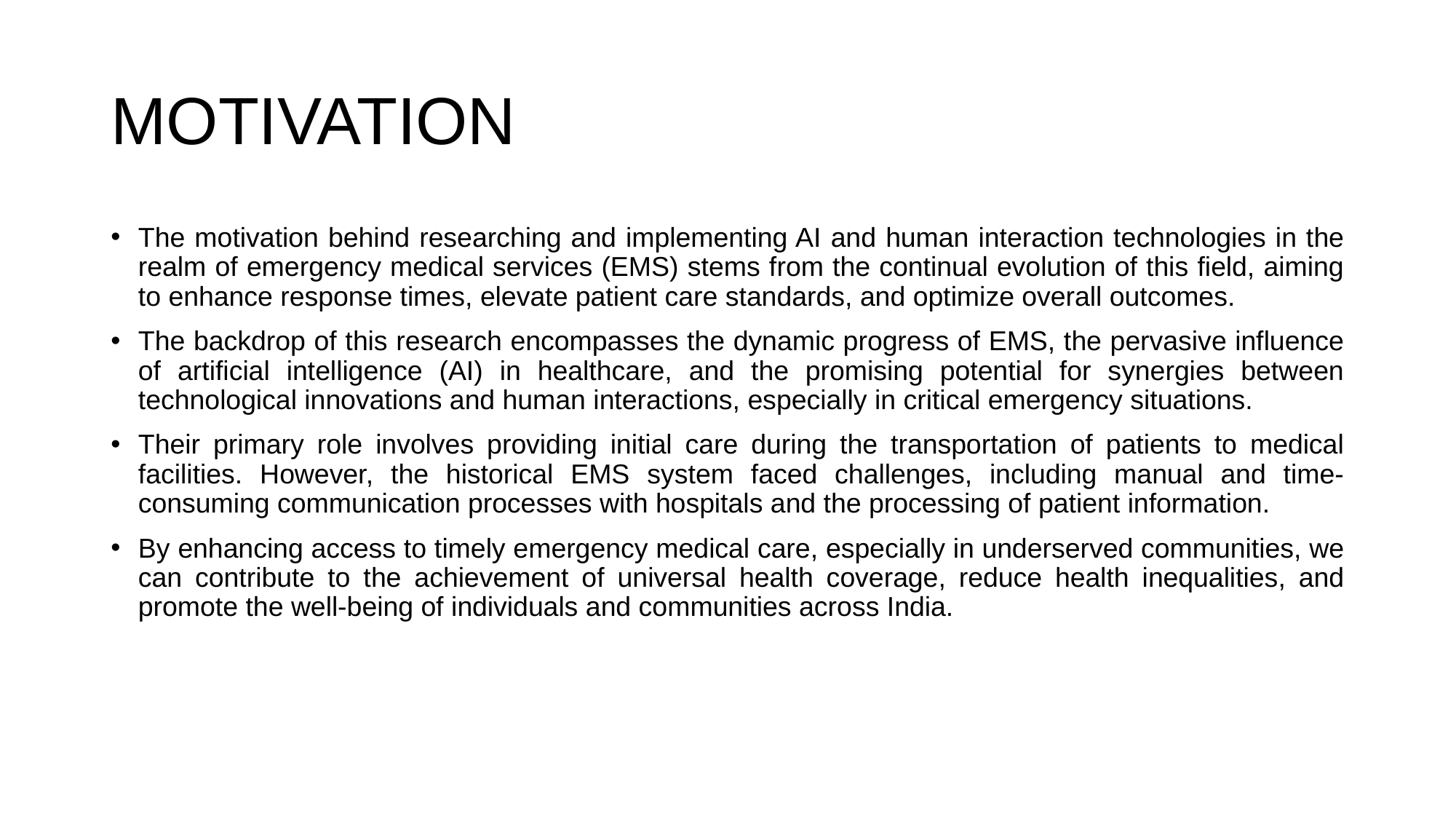

# MOTIVATION
The motivation behind researching and implementing AI and human interaction technologies in the realm of emergency medical services (EMS) stems from the continual evolution of this field, aiming to enhance response times, elevate patient care standards, and optimize overall outcomes.
The backdrop of this research encompasses the dynamic progress of EMS, the pervasive influence of artificial intelligence (AI) in healthcare, and the promising potential for synergies between technological innovations and human interactions, especially in critical emergency situations.
Their primary role involves providing initial care during the transportation of patients to medical facilities. However, the historical EMS system faced challenges, including manual and time-consuming communication processes with hospitals and the processing of patient information.
By enhancing access to timely emergency medical care, especially in underserved communities, we can contribute to the achievement of universal health coverage, reduce health inequalities, and promote the well-being of individuals and communities across India.